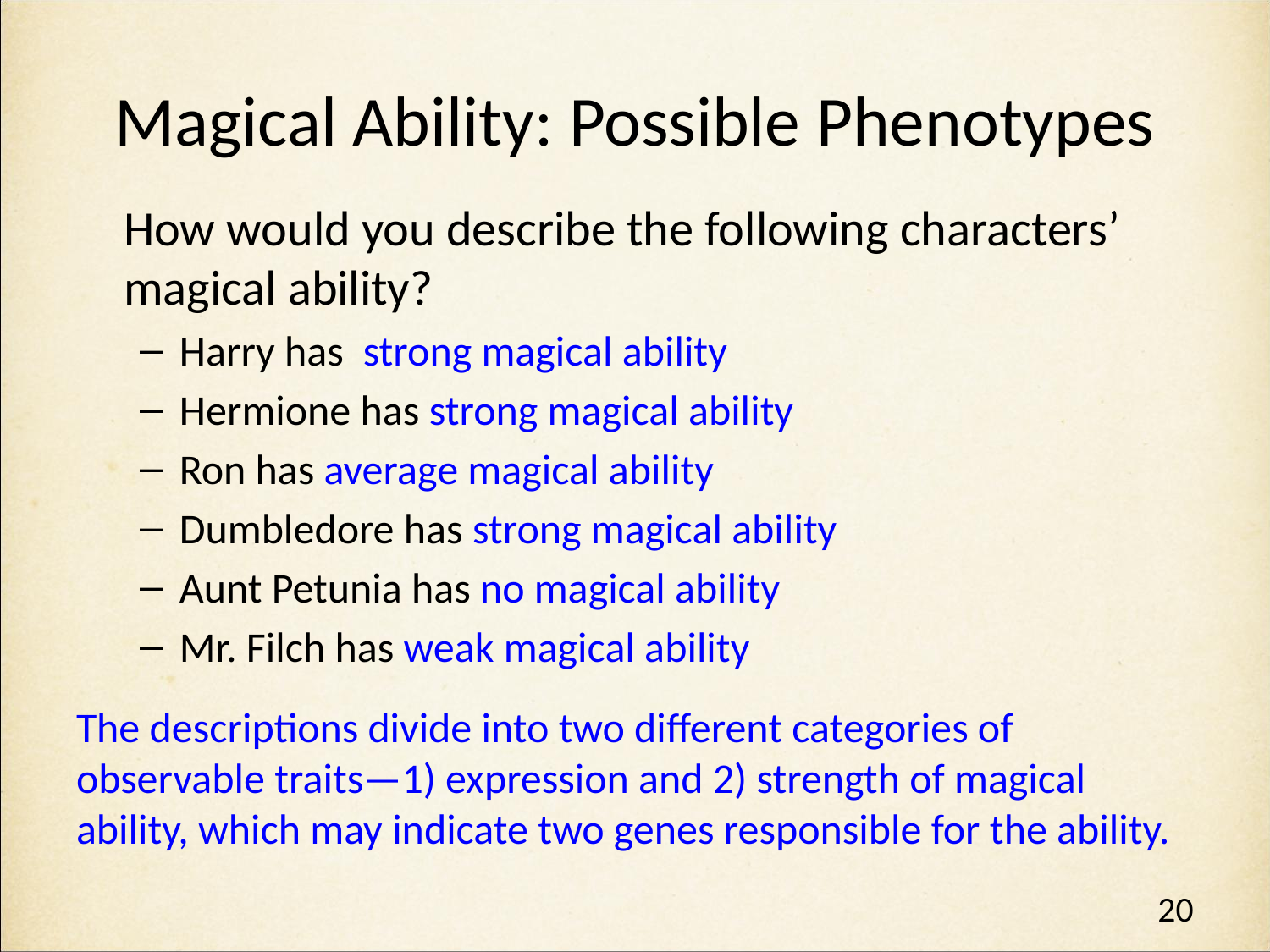

# Magical Ability: Possible Phenotypes
How would you describe the following characters’  magical ability?
Harry has  strong magical ability
Hermione has strong magical ability
Ron has average magical ability
Dumbledore has strong magical ability
Aunt Petunia has no magical ability
Mr. Filch has weak magical ability

The descriptions divide into two different categories of  observable traits—1) expression and 2) strength of magical ability, which may indicate two genes responsible for the ability.
20